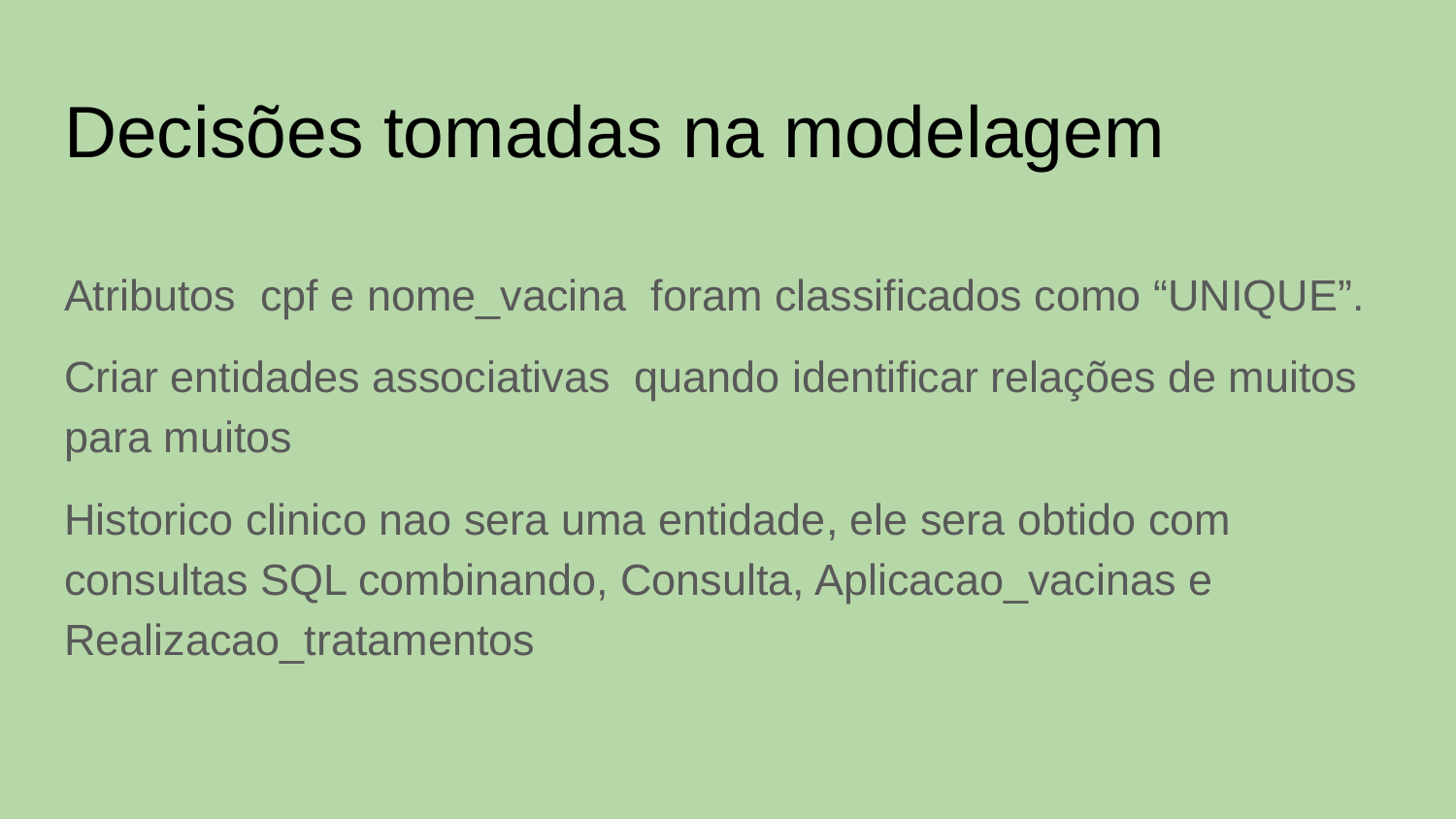

# Decisões tomadas na modelagem

Atributos  cpf e nome_vacina  foram classificados como “UNIQUE”.
Criar entidades associativas  quando identificar relações de muitos para muitos
Historico clinico nao sera uma entidade, ele sera obtido com consultas SQL combinando, Consulta, Aplicacao_vacinas e Realizacao_tratamentos